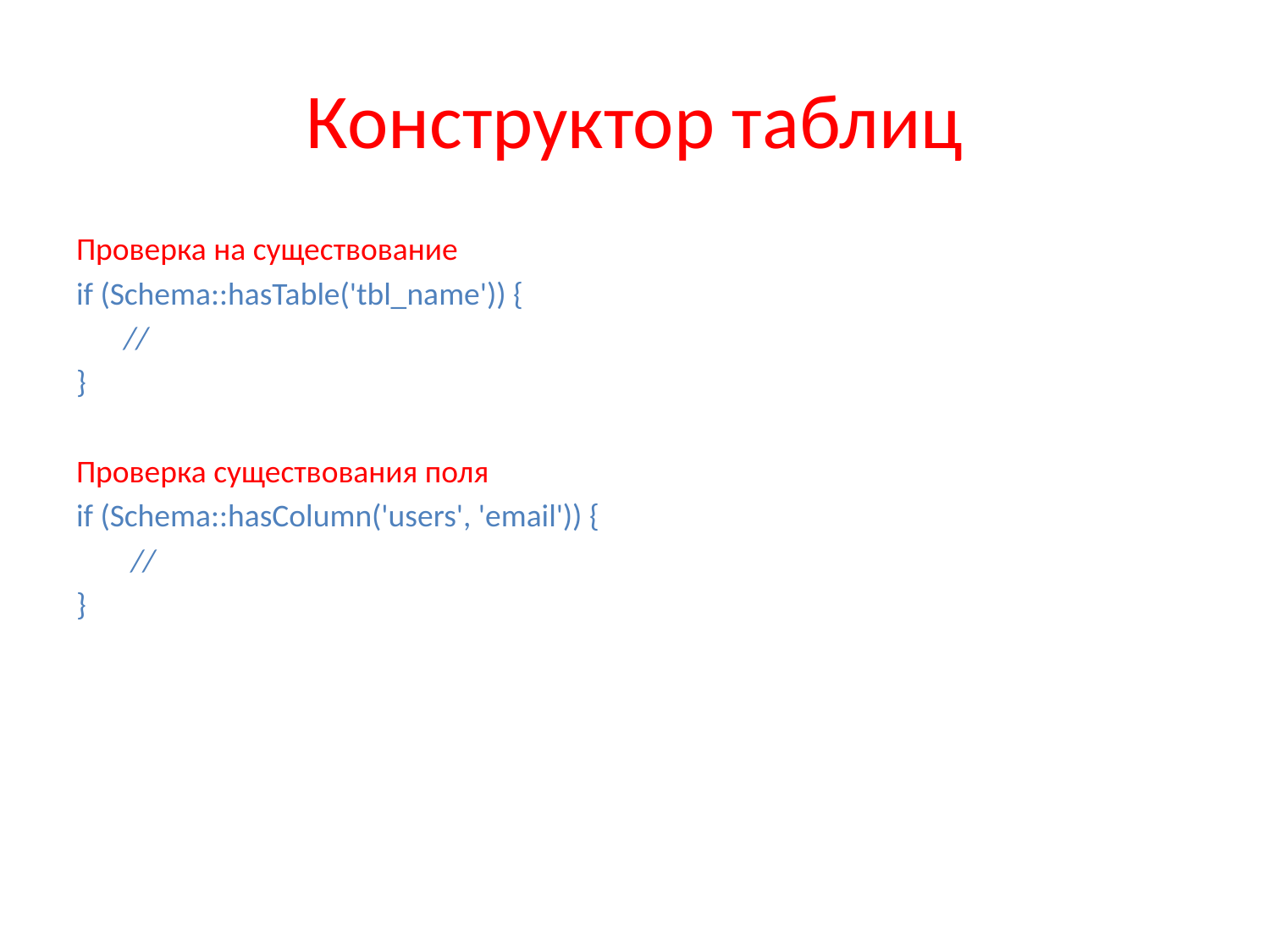

# Конструктор таблиц
Проверка на существование
if (Schema::hasTable('tbl_name')) {
	//
}

Проверка существования поля
if (Schema::hasColumn('users', 'email')) {
	 //
}